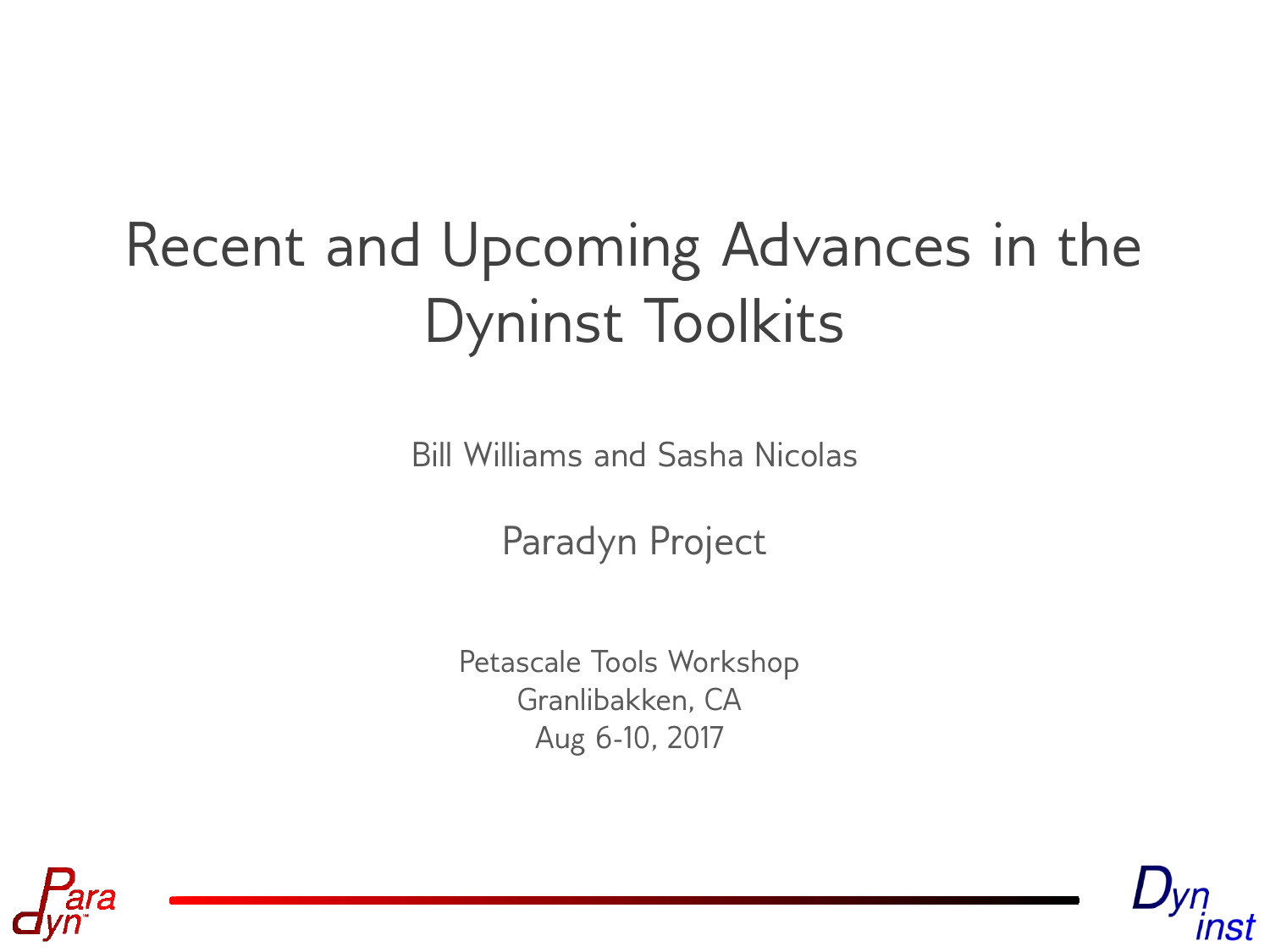

# Recent and Upcoming Advances in the Dyninst Toolkits
Bill Williams and Sasha Nicolas